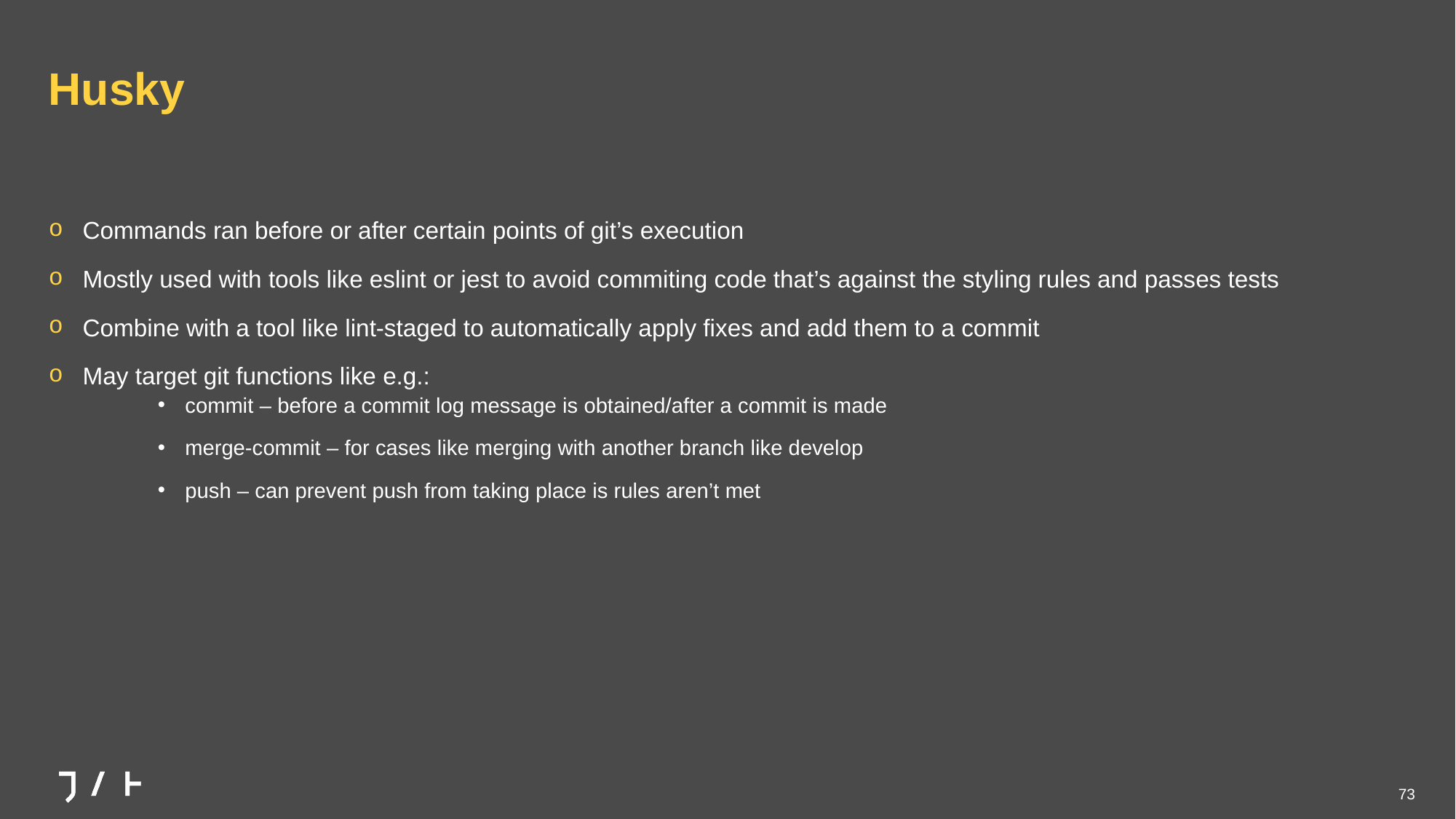

# Husky
Commands ran before or after certain points of git’s execution
Mostly used with tools like eslint or jest to avoid commiting code that’s against the styling rules and passes tests
Combine with a tool like lint-staged to automatically apply fixes and add them to a commit
May target git functions like e.g.:
commit – before a commit log message is obtained/after a commit is made
merge-commit – for cases like merging with another branch like develop
push – can prevent push from taking place is rules aren’t met
73